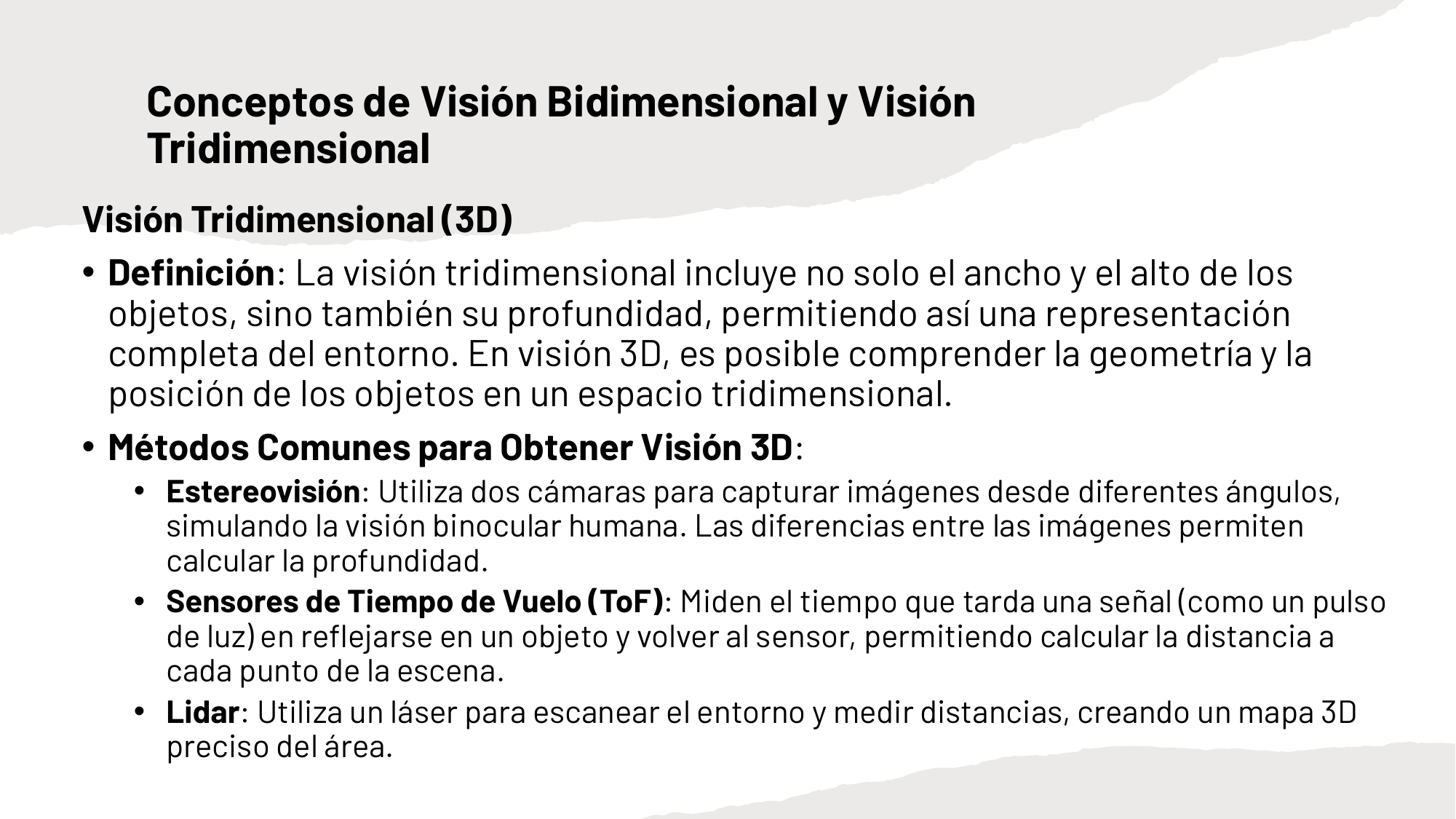

# Conceptos de Visión Bidimensional y Visión Tridimensional
Visión Tridimensional (3D)
Definición: La visión tridimensional incluye no solo el ancho y el alto de los objetos, sino también su profundidad, permitiendo así una representación completa del entorno. En visión 3D, es posible comprender la geometría y la posición de los objetos en un espacio tridimensional.
Métodos Comunes para Obtener Visión 3D:
Estereovisión: Utiliza dos cámaras para capturar imágenes desde diferentes ángulos, simulando la visión binocular humana. Las diferencias entre las imágenes permiten calcular la profundidad.
Sensores de Tiempo de Vuelo (ToF): Miden el tiempo que tarda una señal (como un pulso de luz) en reflejarse en un objeto y volver al sensor, permitiendo calcular la distancia a cada punto de la escena.
Lidar: Utiliza un láser para escanear el entorno y medir distancias, creando un mapa 3D preciso del área.